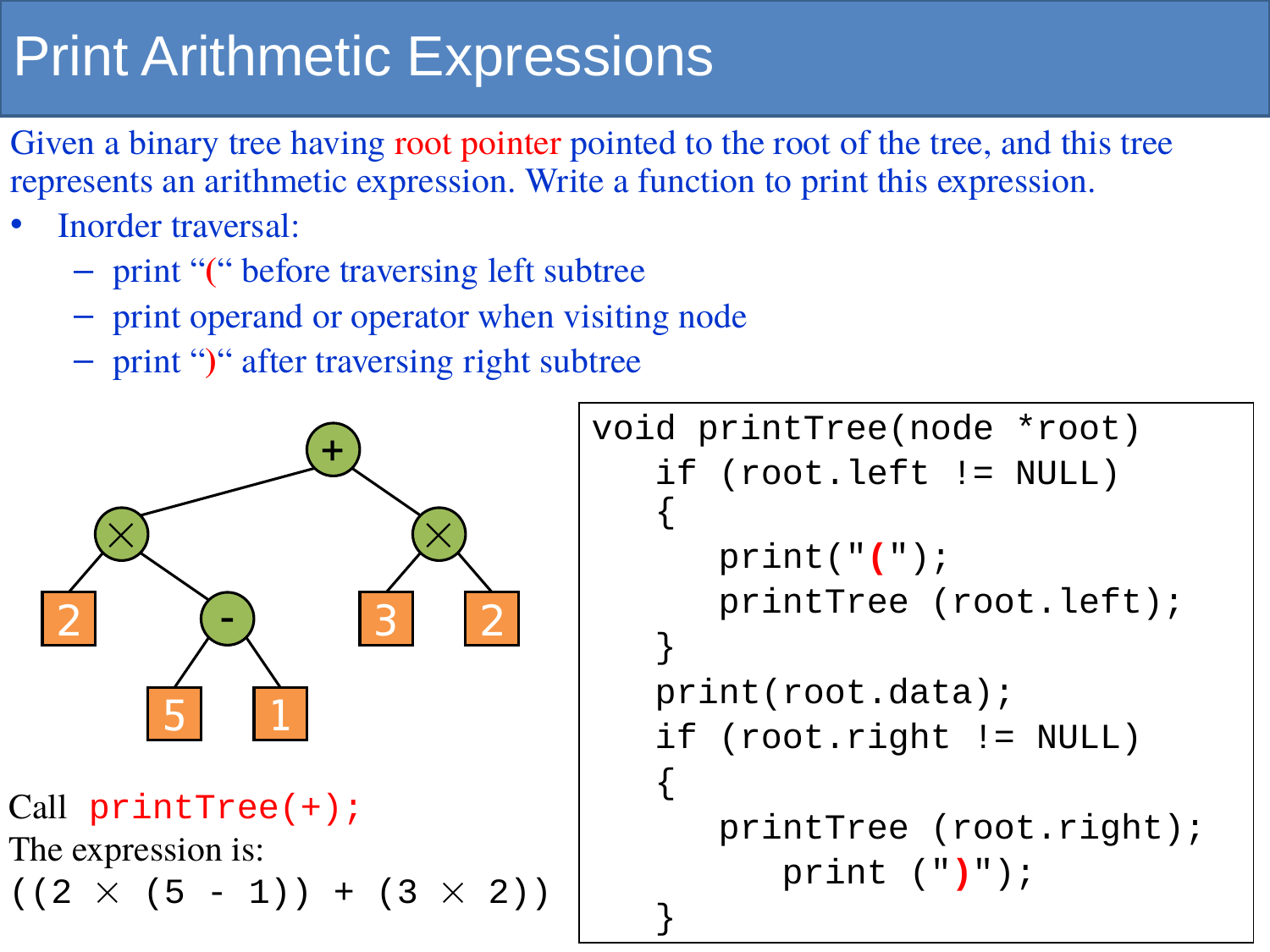

# Print Arithmetic Expressions
Given a binary tree having root pointer pointed to the root of the tree, and this tree  represents an arithmetic expression. Write a function to print this expression.
Inorder traversal:
print “(“ before traversing left subtree
print operand or operator when visiting node
print “)“ after traversing right subtree
void printTree(node *root)
if (root.left != NULL)
{
   print("(");
printTree (root.left);
}
print(root.data);
if (root.right != NULL)
{
   printTree (root.right);
	print (")");
}
+
×
×
2
−
3
2
5
1
Call printTree(+);
The expression is:
((2 × (5 - 1)) + (3 × 2))